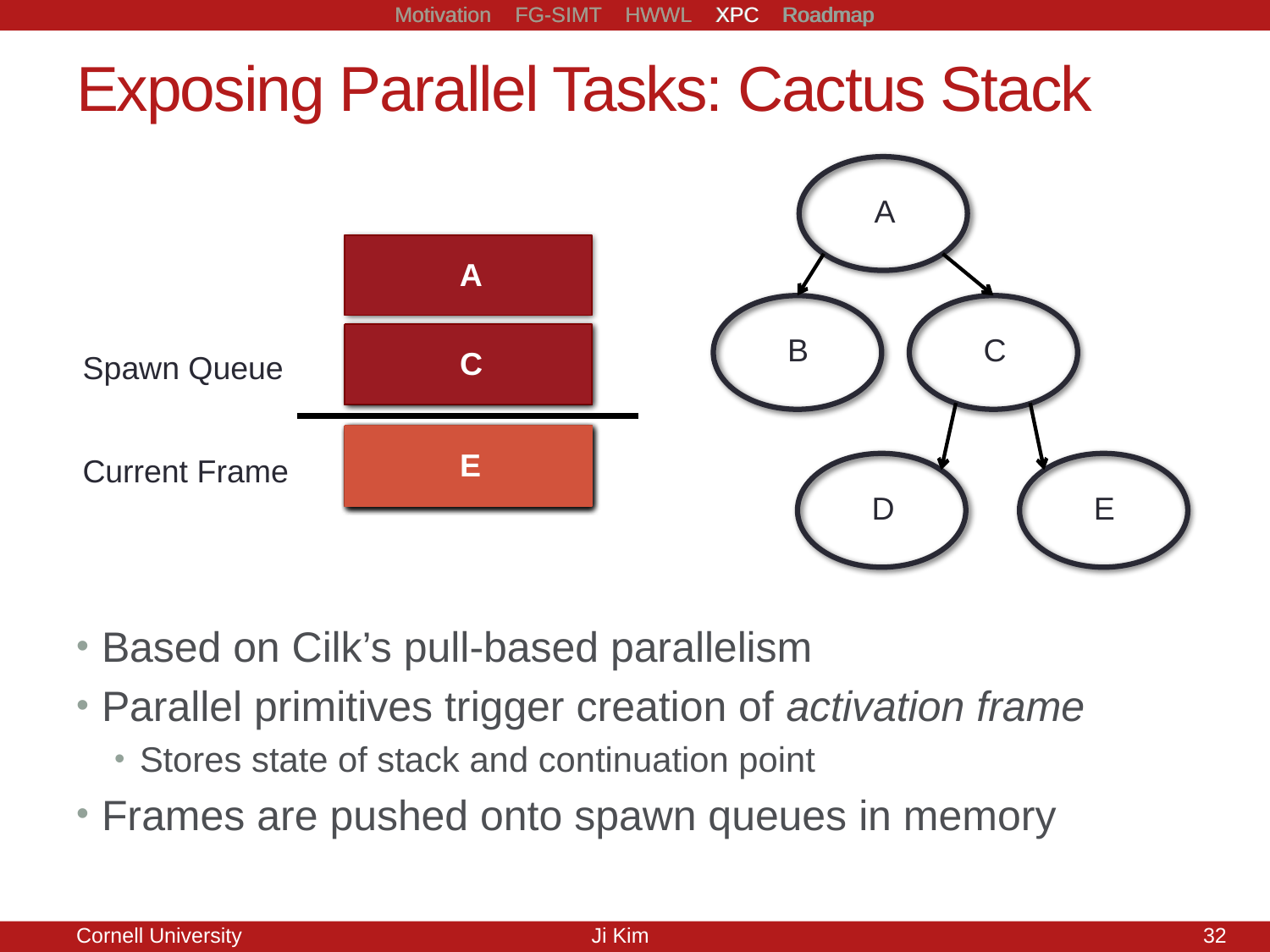

Motivation    FG-SIMT    HWWL    XPC    Roadmap
# Exposing Parallel Tasks: Cactus Stack

A

A

B
C

C
A
Spawn Queue

D
A
C
E
Current Frame

D
E
Based on Cilk’s pull-based parallelism
Parallel primitives trigger creation of activation frame
Stores state of stack and continuation point
Frames are pushed onto spawn queues in memory
32